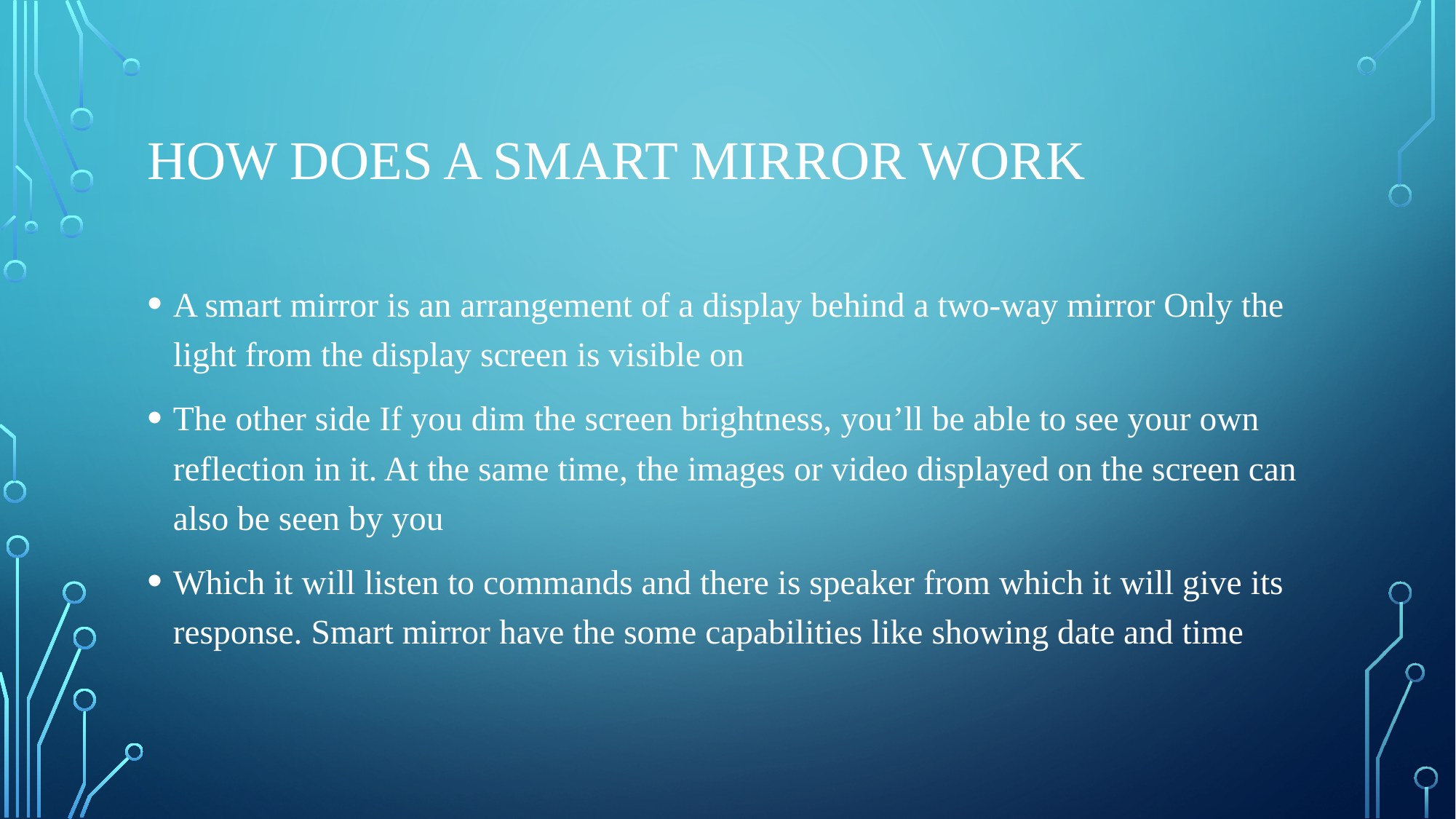

# How does a smart mirror work
A smart mirror is an arrangement of a display behind a two-way mirror Only the light from the display screen is visible on
The other side If you dim the screen brightness, you’ll be able to see your own reflection in it. At the same time, the images or video displayed on the screen can also be seen by you
Which it will listen to commands and there is speaker from which it will give its response. Smart mirror have the some capabilities like showing date and time